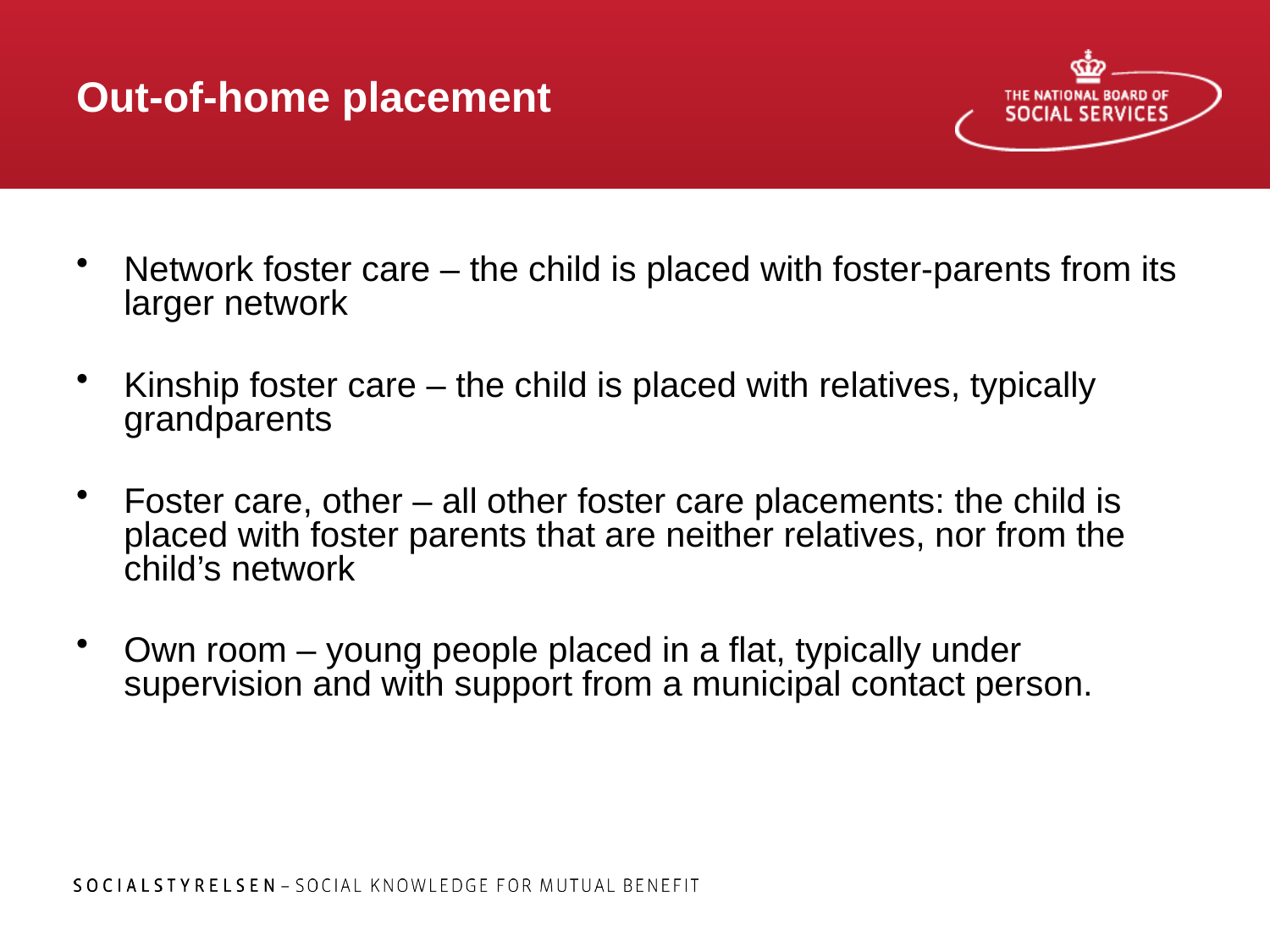

# Out-of-home placement

Network foster care – the child is placed with foster-parents from its larger network

Kinship foster care – the child is placed with relatives, typically grandparents

Foster care, other – all other foster care placements: the child is placed with foster parents that are neither relatives, nor from the child’s network

Own room – young people placed in a flat, typically under supervision and with support from a municipal contact person.